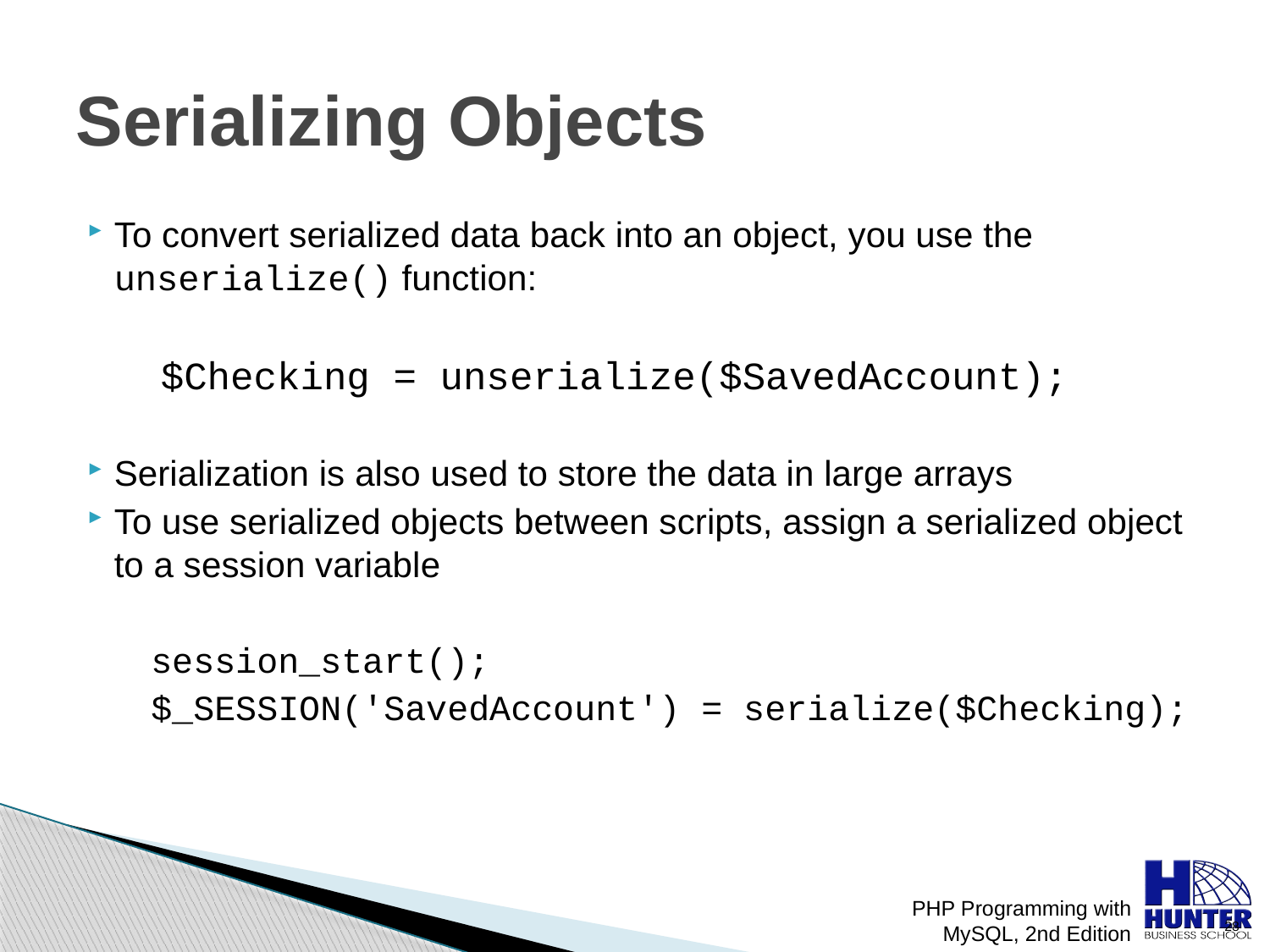

# Serializing Objects
To convert serialized data back into an object, you use the unserialize() function:

	  $Checking = unserialize($SavedAccount);

Serialization is also used to store the data in large arrays
To use serialized objects between scripts, assign a serialized object to a session variable

   session_start();
   $_SESSION('SavedAccount') = serialize($Checking);
PHP Programming with MySQL, 2nd Edition
 28